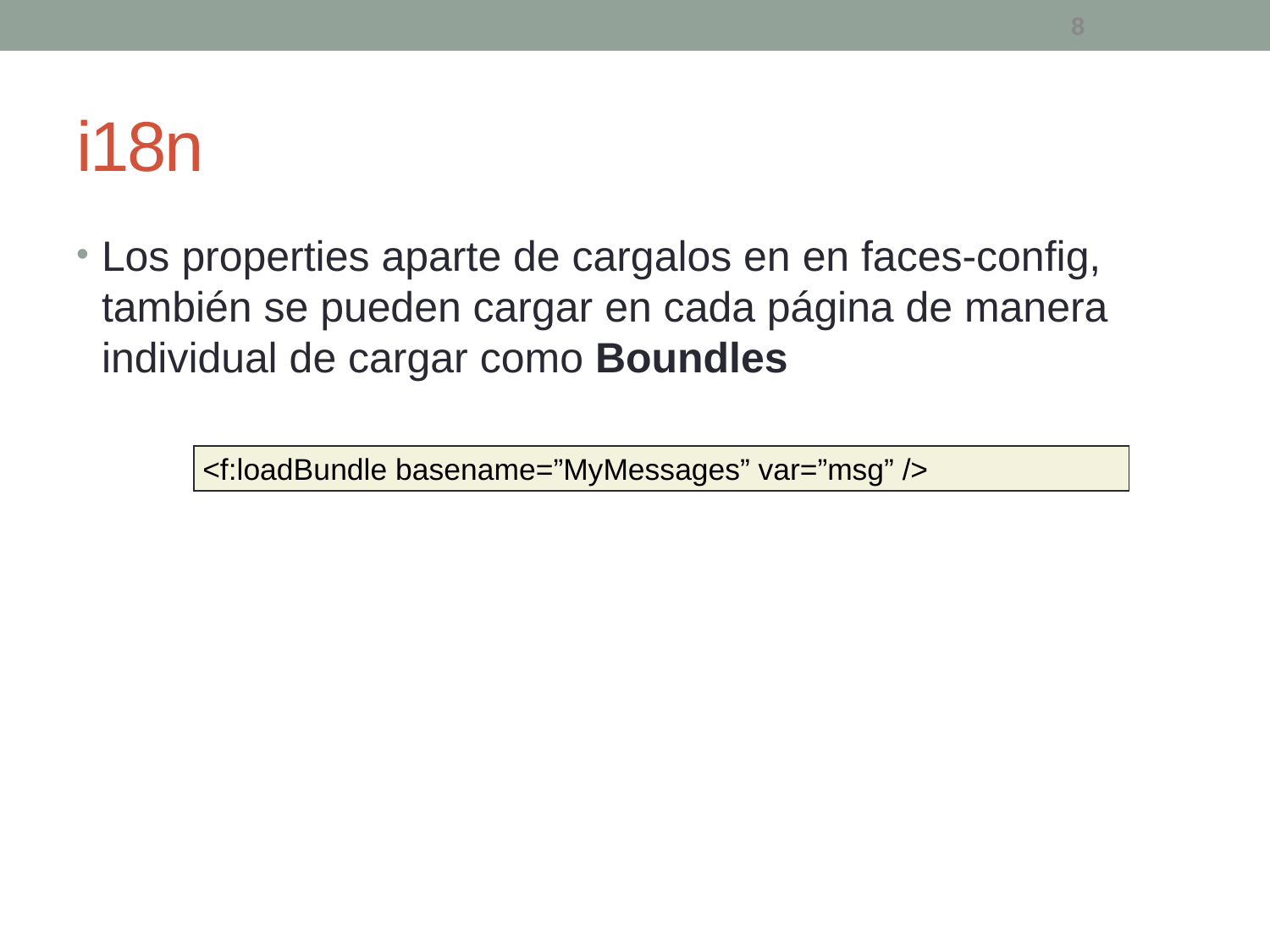

8
# i18n
Los properties aparte de cargalos en en faces-config, también se pueden cargar en cada página de manera individual de cargar como Boundles

<f:loadBundle basename=”MyMessages” var=”msg” />